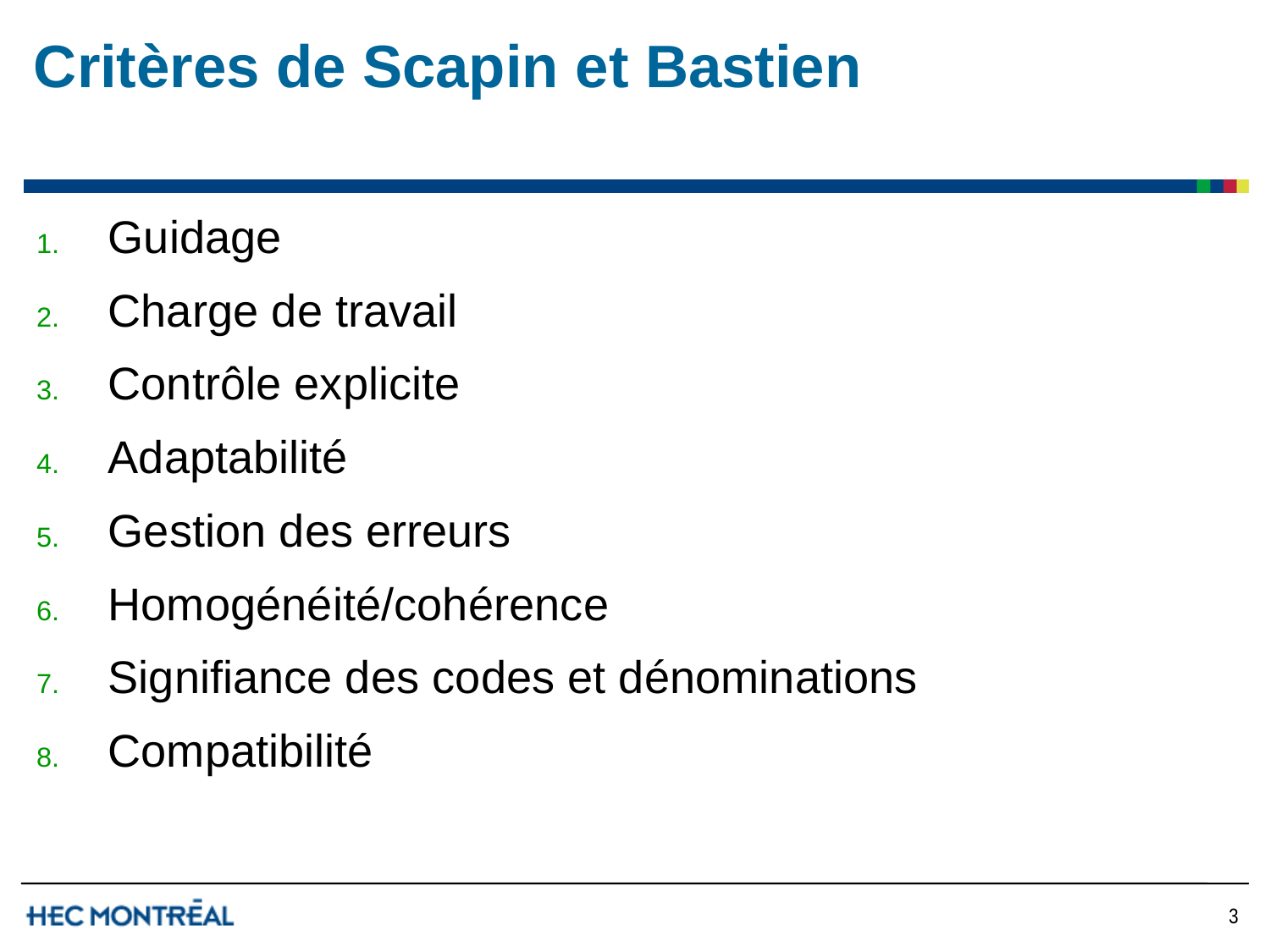

# Critères de Scapin et Bastien
Guidage
Charge de travail
Contrôle explicite
Adaptabilité
Gestion des erreurs
Homogénéité/cohérence
Signifiance des codes et dénominations
Compatibilité
3